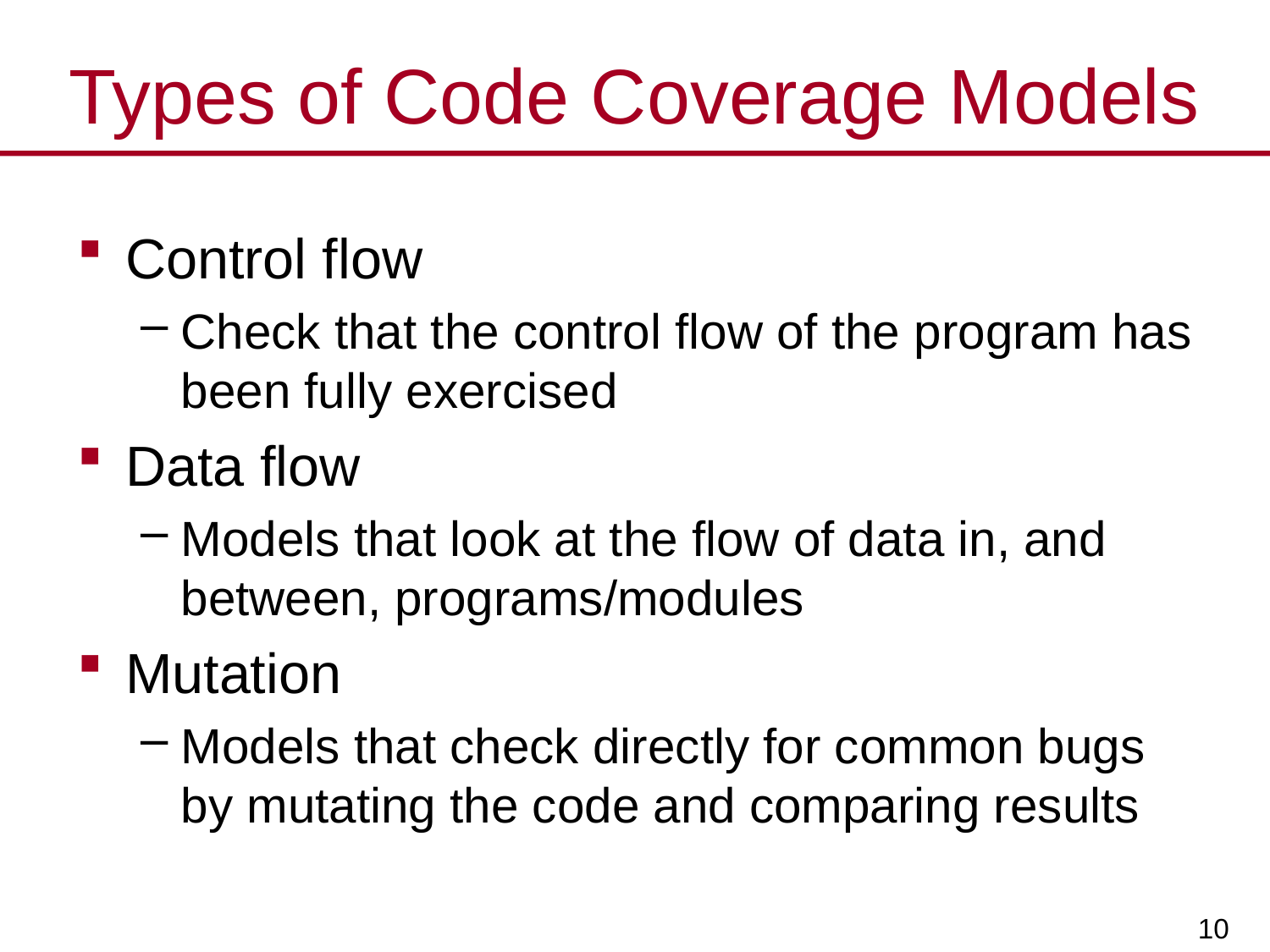

# Types of Code Coverage Models
Control flow
Check that the control flow of the program has been fully exercised
Data flow
Models that look at the flow of data in, and between, programs/modules
Mutation
Models that check directly for common bugs by mutating the code and comparing results